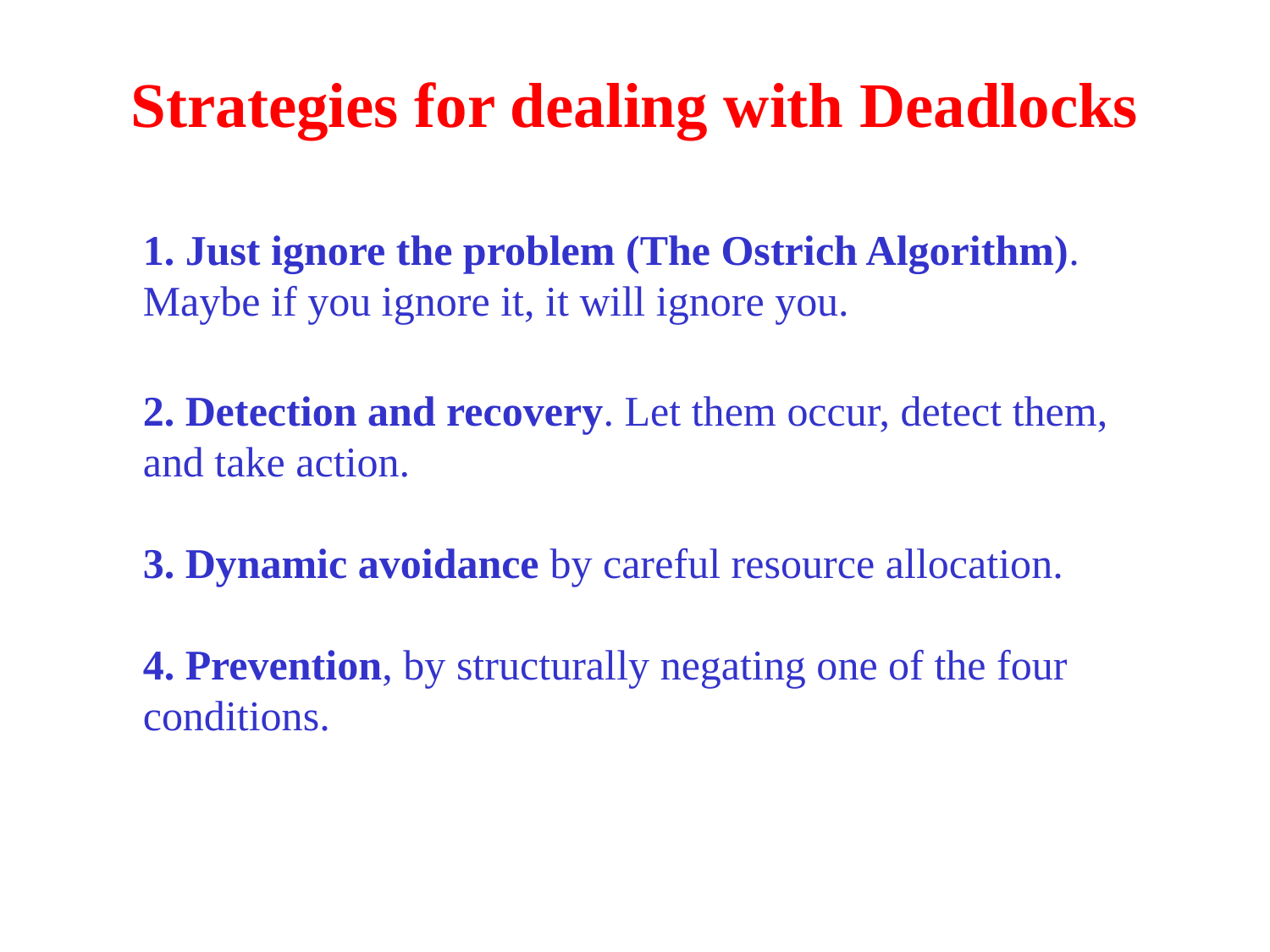

# Strategies for dealing with Deadlocks
1. Just ignore the problem (The Ostrich Algorithm). Maybe if you ignore it, it will ignore you.
2. Detection and recovery. Let them occur, detect them, and take action.
3. Dynamic avoidance by careful resource allocation.
4. Prevention, by structurally negating one of the four conditions.